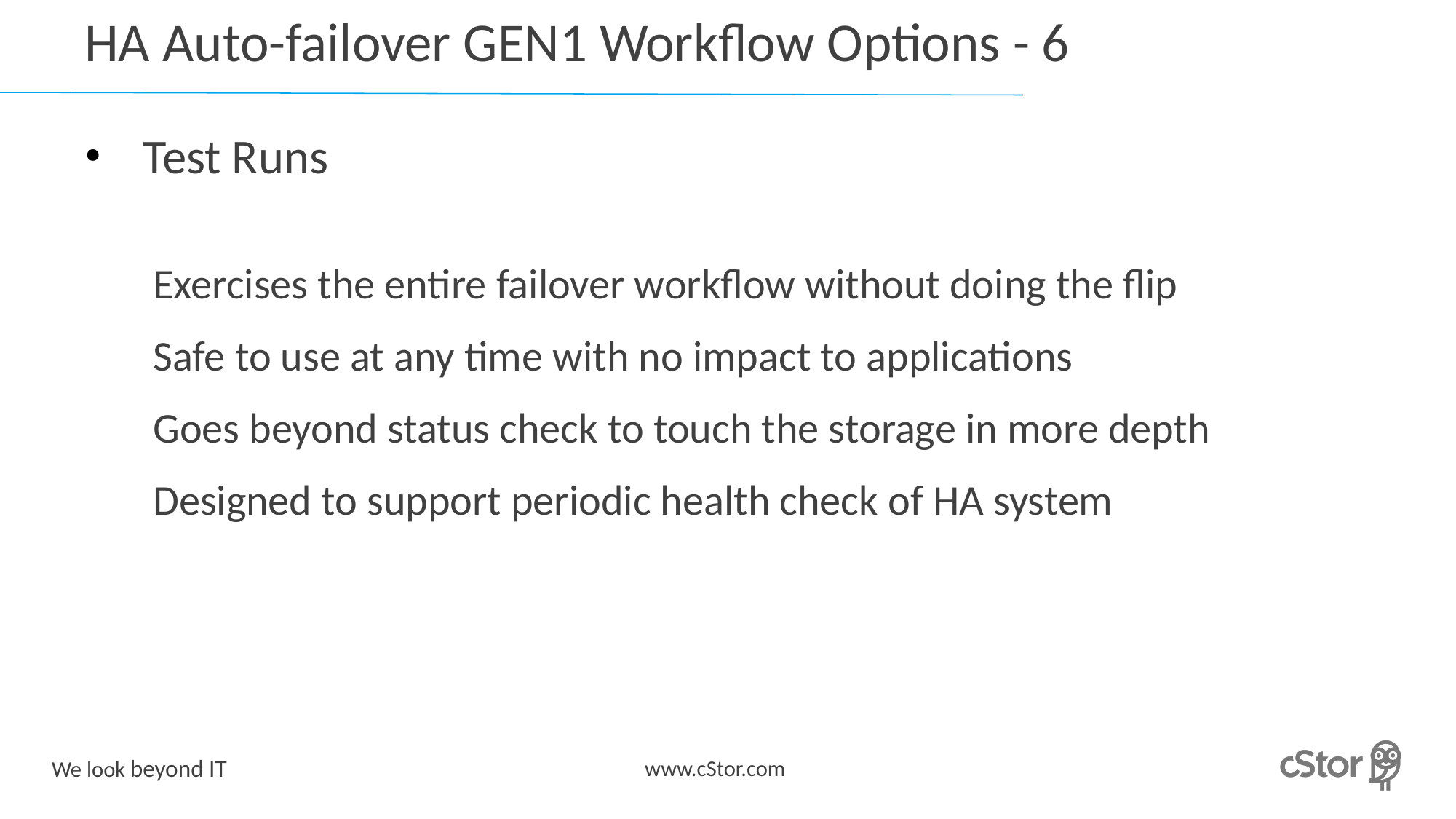

# HA Auto-failover GEN1 Workflow Options - 6
Test Runs

Exercises the entire failover workflow without doing the flip
Safe to use at any time with no impact to applications
Goes beyond status check to touch the storage in more depth
Designed to support periodic health check of HA system